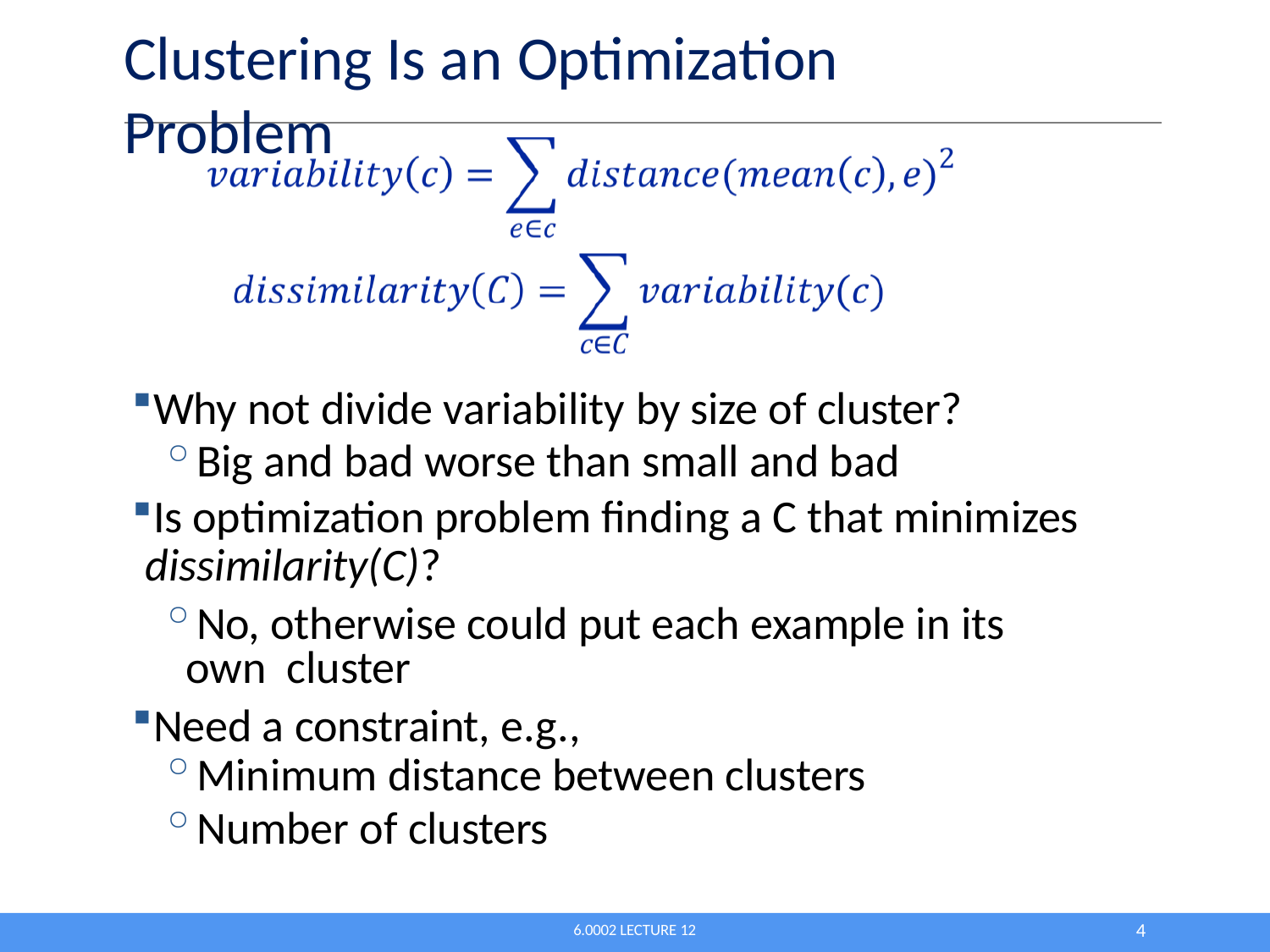

# Clustering Is an Optimization Problem

Why not divide variability by size of cluster?
Big and bad worse than small and bad
Is optimization problem finding a C that minimizes
dissimilarity(C)?
No, otherwise could put each example in its own  cluster
Need a constraint, e.g.,
Minimum distance between clusters
Number of clusters
4

6.0002 LECTURE 12